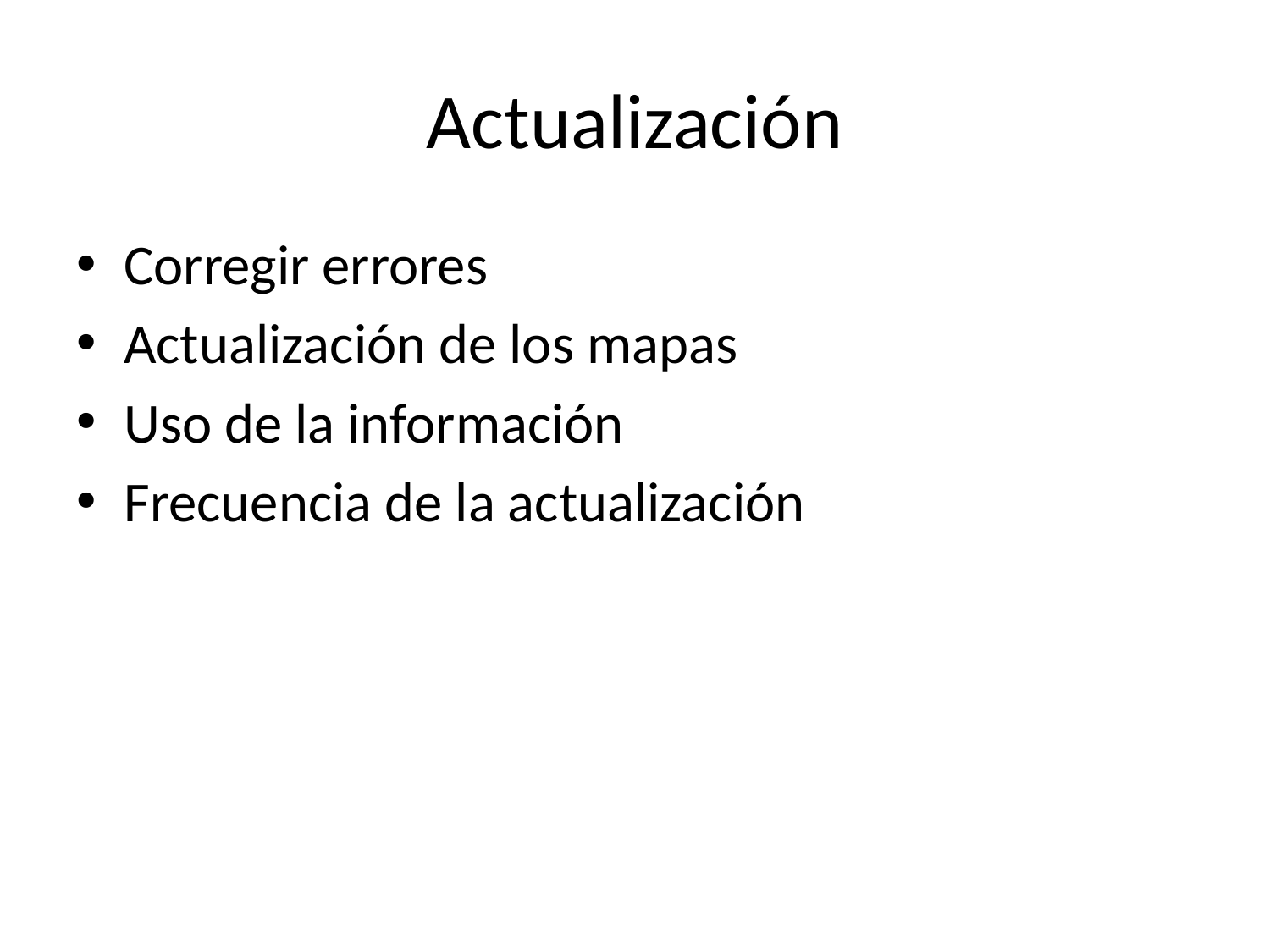

# Actualización
Corregir errores
Actualización de los mapas
Uso de la información
Frecuencia de la actualización